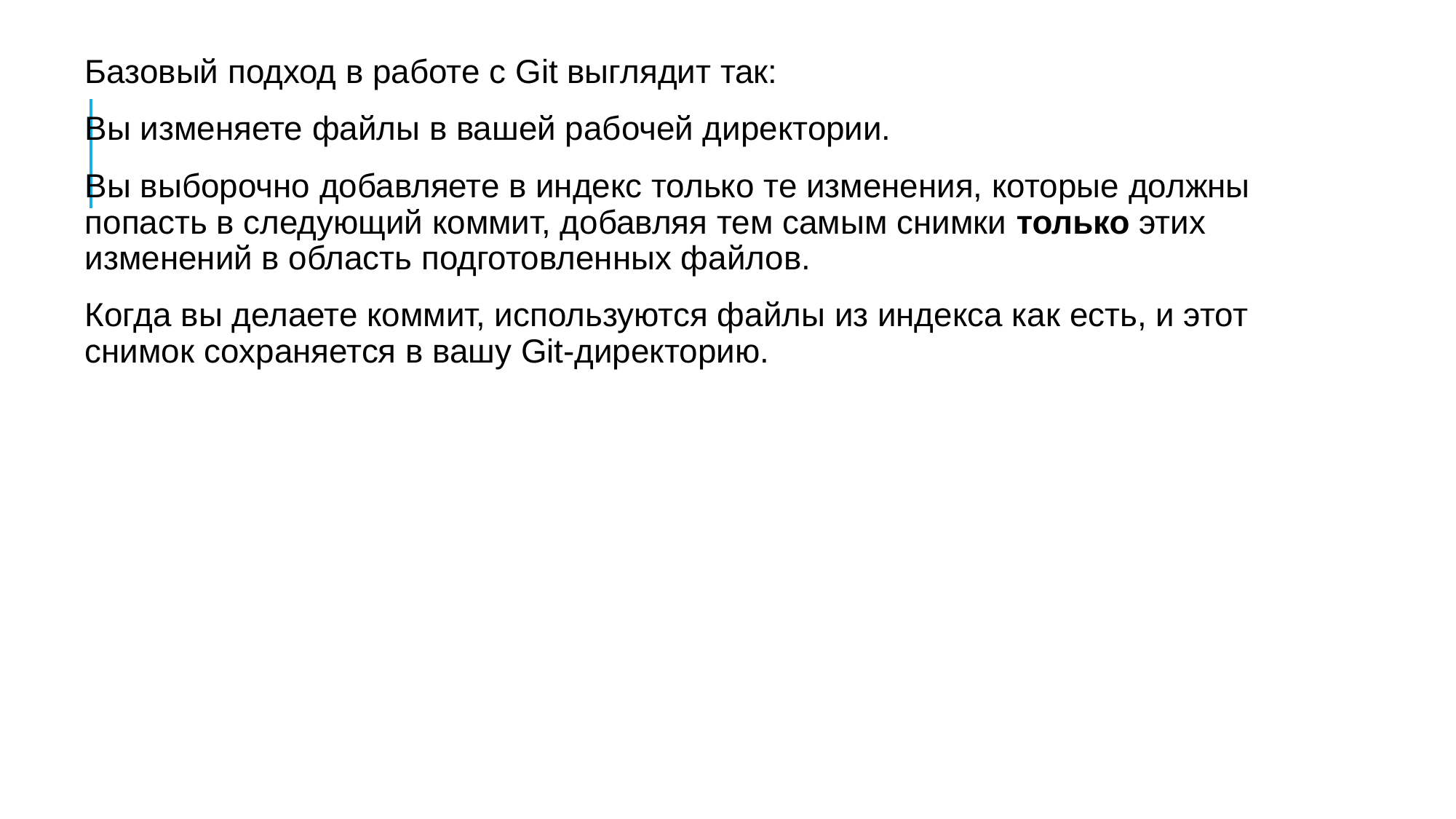

Базовый подход в работе с Git выглядит так:
Вы изменяете файлы в вашей рабочей директории.
Вы выборочно добавляете в индекс только те изменения, которые должны попасть в следующий коммит, добавляя тем самым снимки только этих изменений в область подготовленных файлов.
Когда вы делаете коммит, используются файлы из индекса как есть, и этот снимок сохраняется в вашу Git-директорию.